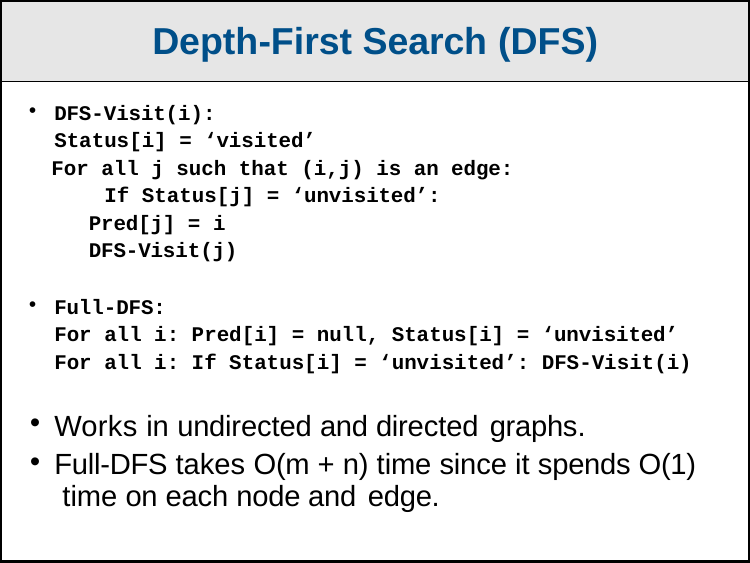

Depth-First Search (DFS)
DFS-Visit(i):  Status[i] = ‘visited’
For all j such that (i,j) is an edge:  If Status[j] = ‘unvisited’:
Pred[j] = i
DFS-Visit(j)

Full-DFS:
For all i: Pred[i] = null, Status[i] = ‘unvisited’  For all i: If Status[i] = ‘unvisited’: DFS-Visit(i)

Works in undirected and directed graphs.
Full-DFS takes O(m + n) time since it spends O(1)  time on each node and edge.